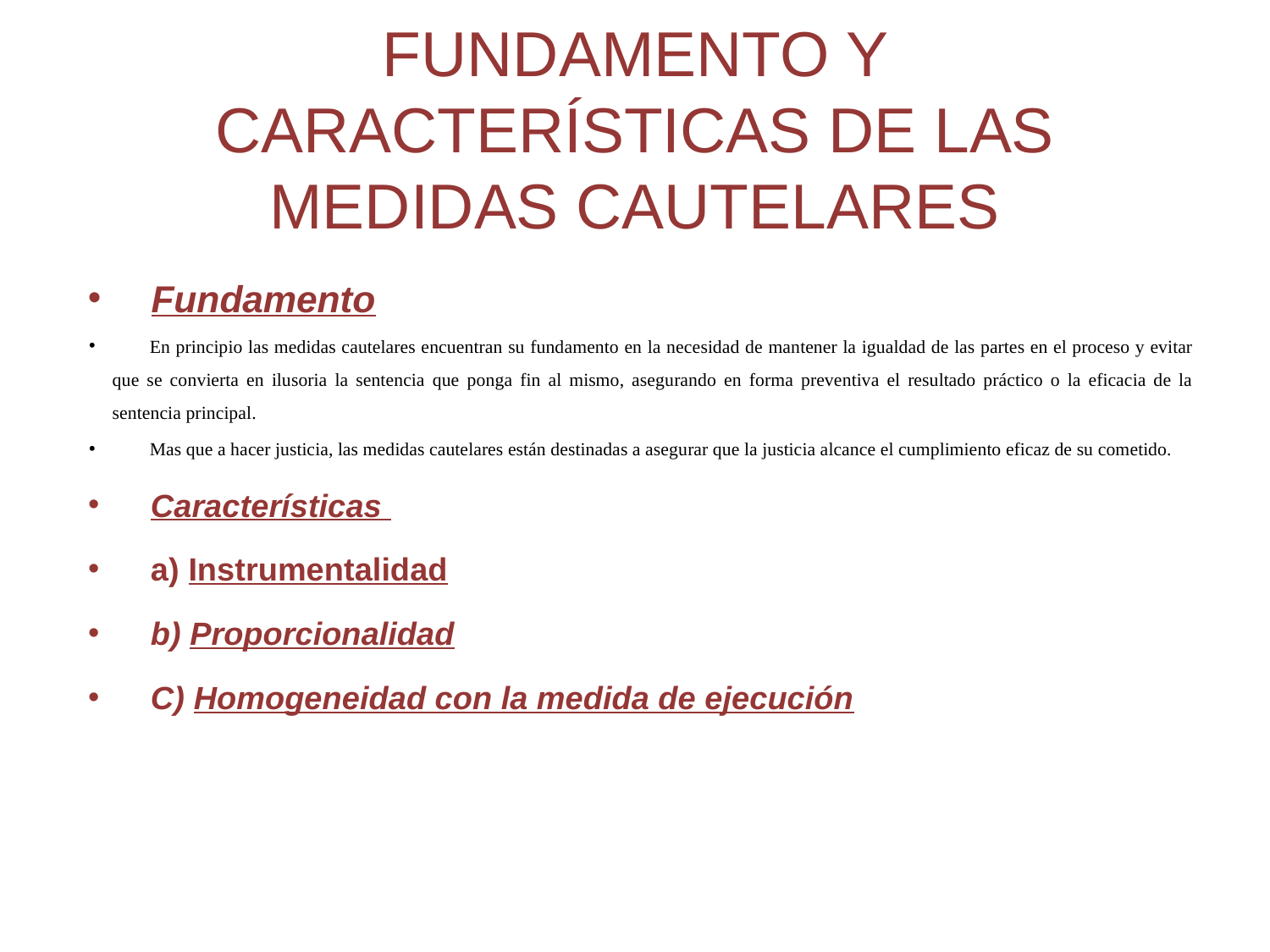

# FUNDAMENTO Y CARACTERÍSTICAS DE LAS MEDIDAS CAUTELARES
Fundamento
En principio las medidas cautelares encuentran su fundamento en la necesidad de mantener la igualdad de las partes en el proceso y evitar que se convierta en ilusoria la sentencia que ponga fin al mismo, asegurando en forma preventiva el resultado práctico o la eficacia de la sentencia principal.
Mas que a hacer justicia, las medidas cautelares están destinadas a asegurar que la justicia alcance el cumplimiento eficaz de su cometido.
Características
a) Instrumentalidad
b) Proporcionalidad
C) Homogeneidad con la medida de ejecución